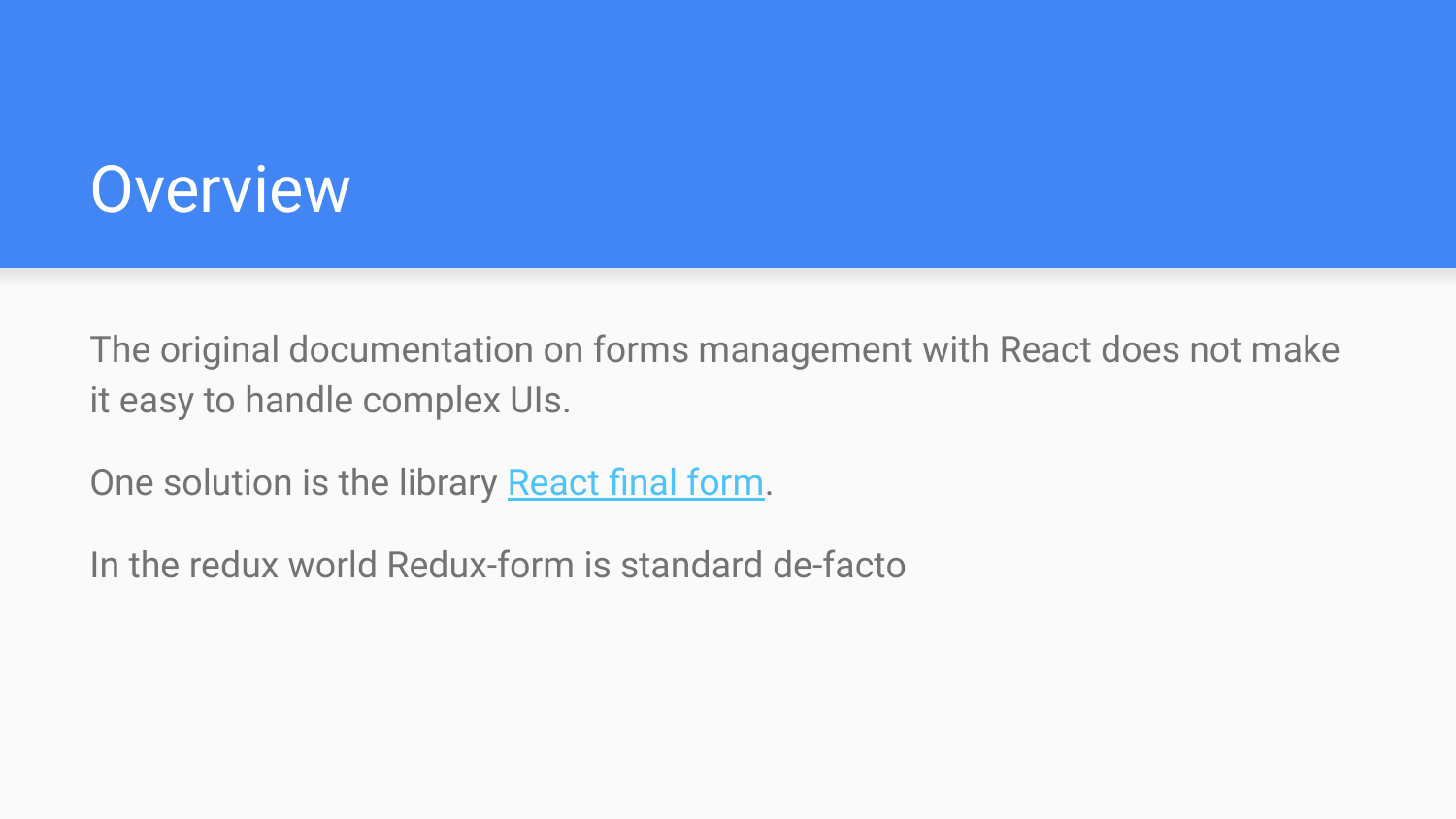

# Overview
The original documentation on forms management with React does not make it easy to handle complex UIs.
One solution is the library React final form.
In the redux world Redux-form is standard de-facto